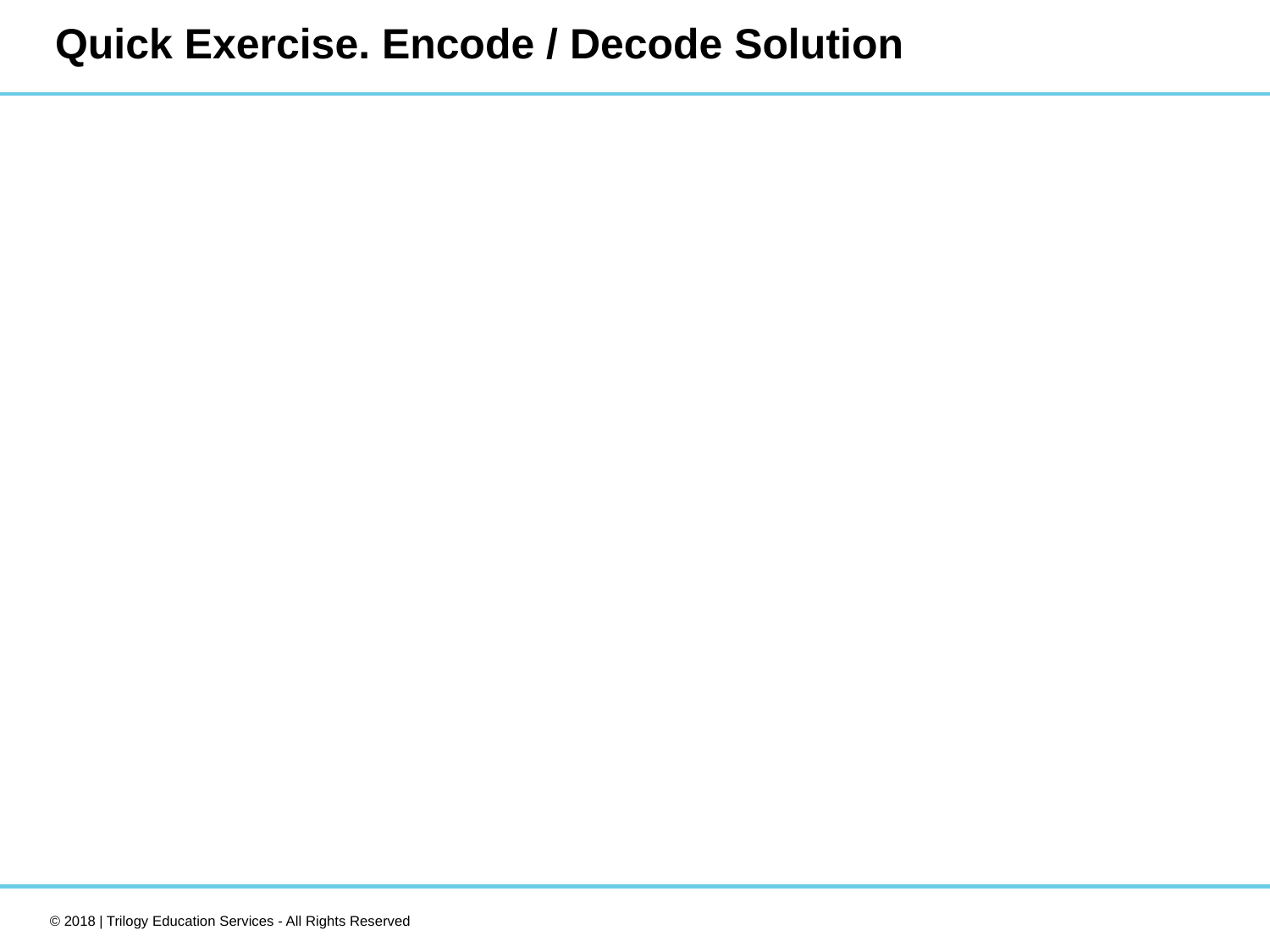

# Quick Exercise. Encode / Decode Solution